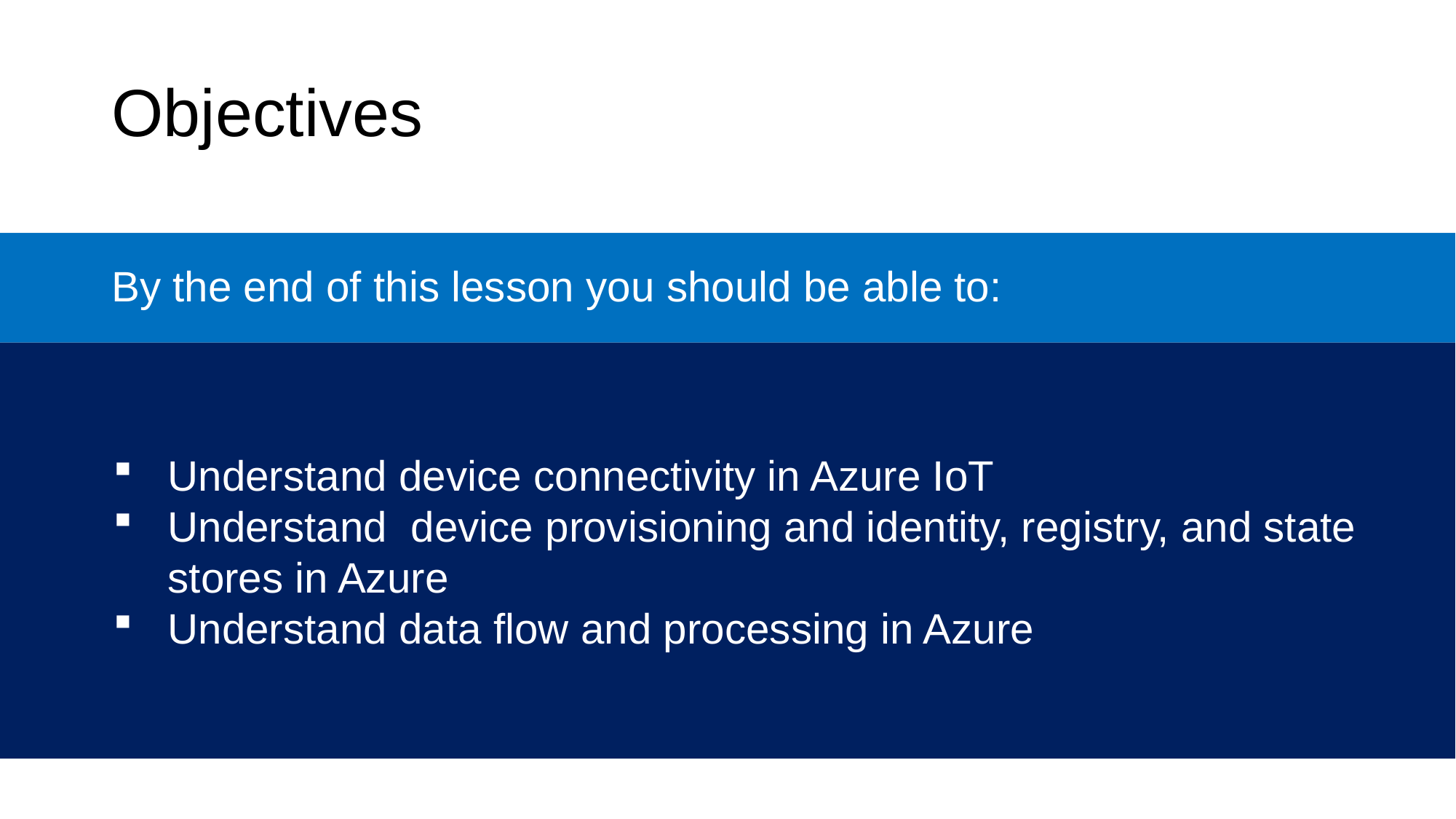

Objectives

By the end of this lesson you should be able to:
Understand device connectivity in Azure IoT
Understand  device provisioning and identity, registry, and state stores in Azure
Understand data flow and processing in Azure